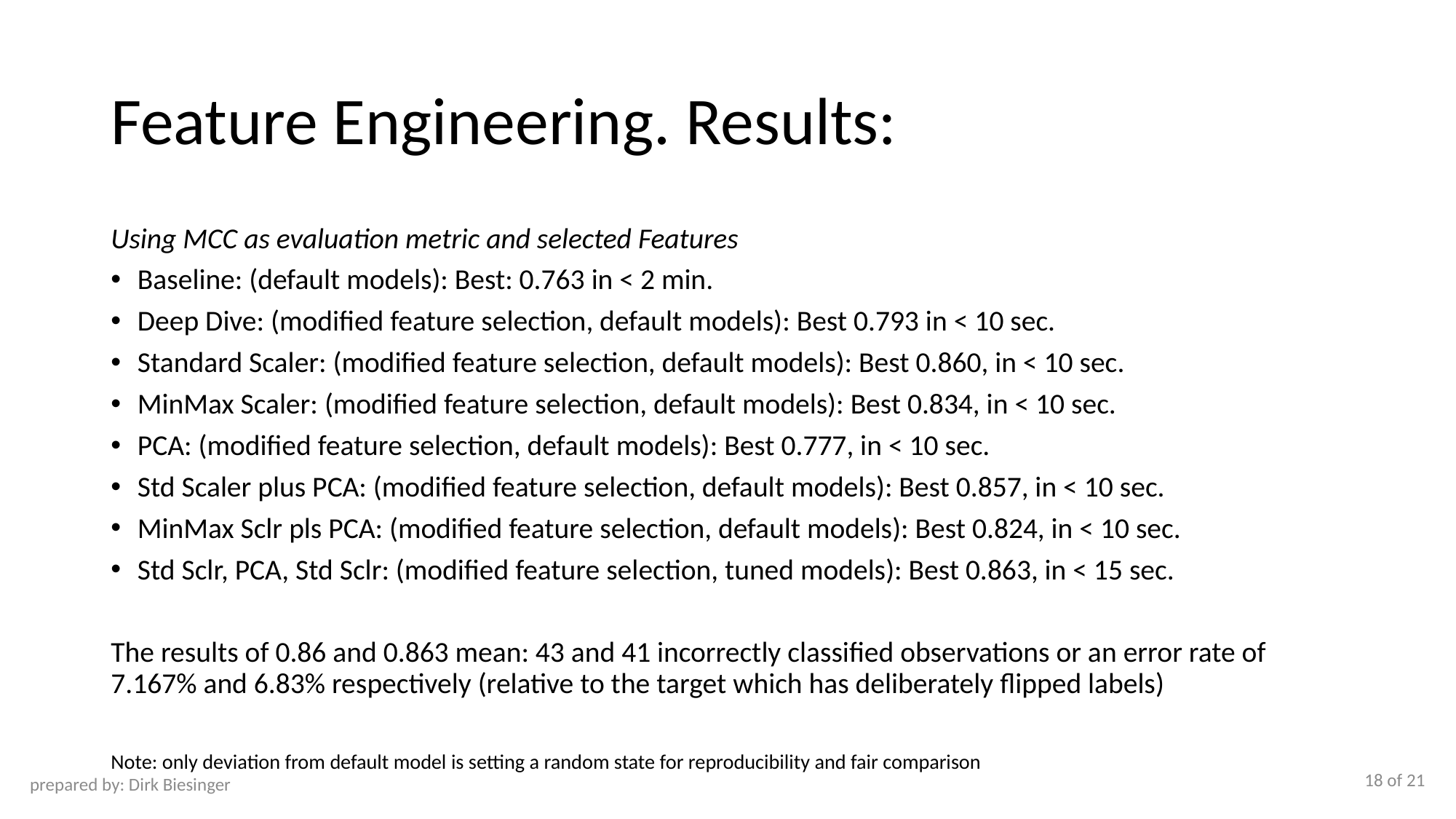

# Feature Engineering. Results:
Using MCC as evaluation metric and selected Features
Baseline: (default models): Best: 0.763 in < 2 min.
Deep Dive: (modified feature selection, default models): Best 0.793 in < 10 sec.
Standard Scaler: (modified feature selection, default models): Best 0.860, in < 10 sec.
MinMax Scaler: (modified feature selection, default models): Best 0.834, in < 10 sec.
PCA: (modified feature selection, default models): Best 0.777, in < 10 sec.
Std Scaler plus PCA: (modified feature selection, default models): Best 0.857, in < 10 sec.
MinMax Sclr pls PCA: (modified feature selection, default models): Best 0.824, in < 10 sec.
Std Sclr, PCA, Std Sclr: (modified feature selection, tuned models): Best 0.863, in < 15 sec.

The results of 0.86 and 0.863 mean: 43 and 41 incorrectly classified observations or an error rate of 7.167% and 6.83% respectively (relative to the target which has deliberately flipped labels)

Note: only deviation from default model is setting a random state for reproducibility and fair comparison
18 of 21
prepared by: Dirk Biesinger